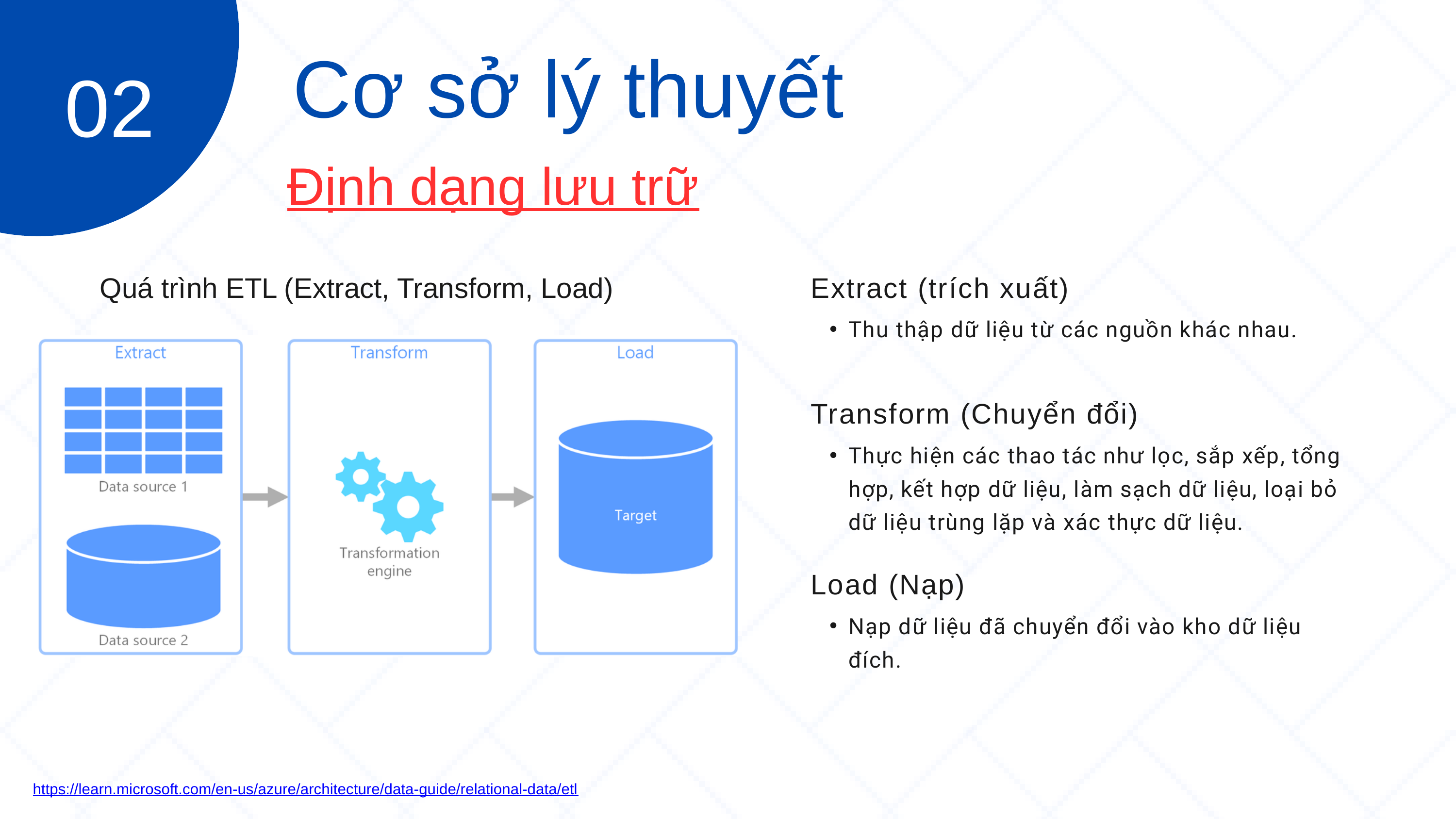

Cơ sở lý thuyết
02
Định dạng lưu trữ
Quá trình ETL (Extract, Transform, Load)
Extract (trích xuất)
Thu thập dữ liệu từ các nguồn khác nhau.

Transform (Chuyển đổi)
Thực hiện các thao tác như lọc, sắp xếp, tổng hợp, kết hợp dữ liệu, làm sạch dữ liệu, loại bỏ dữ liệu trùng lặp và xác thực dữ liệu.
Load (Nạp)
Nạp dữ liệu đã chuyển đổi vào kho dữ liệu đích.
https://learn.microsoft.com/en-us/azure/architecture/data-guide/relational-data/etl